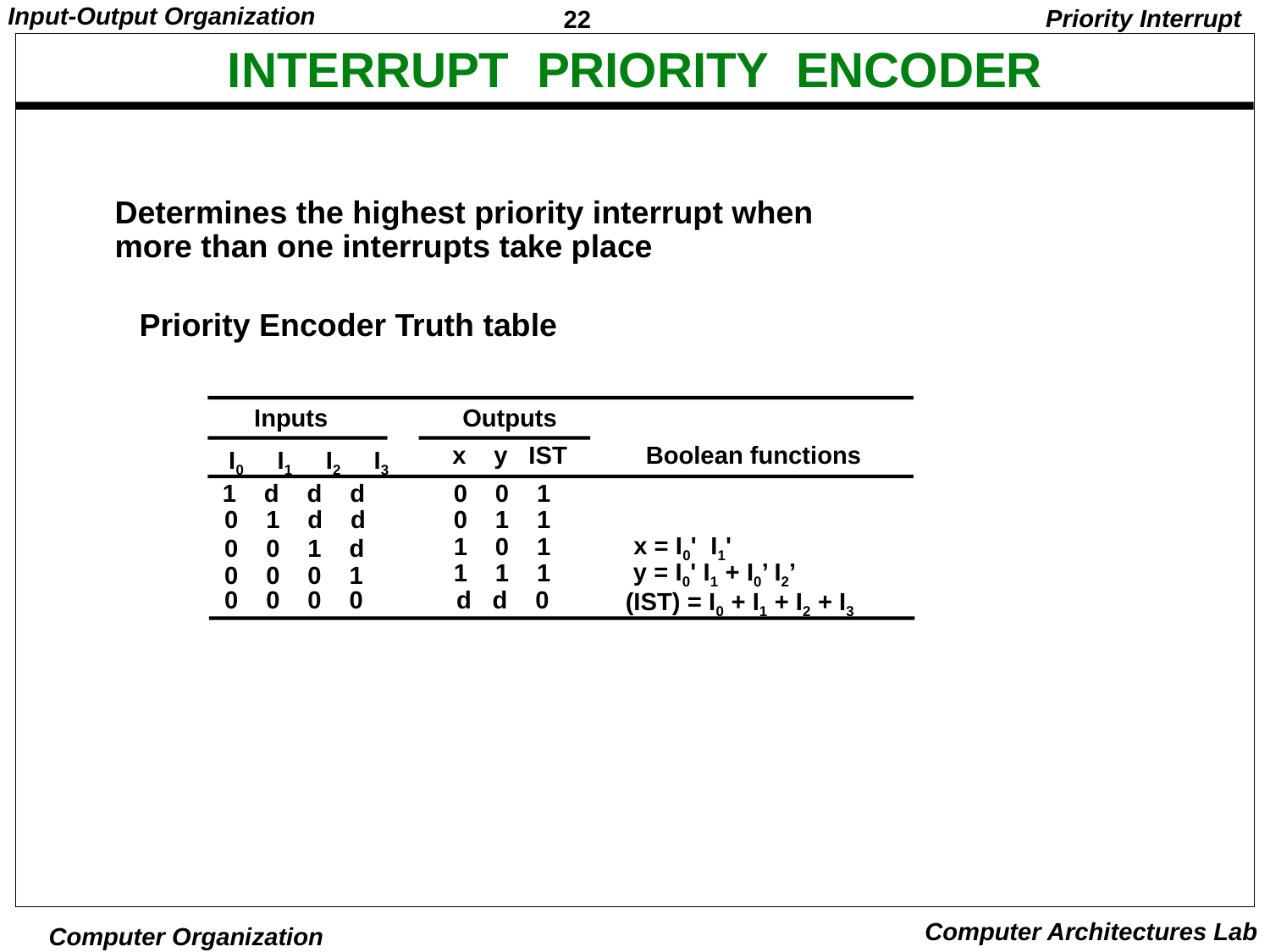

Priority Interrupt
# INTERRUPT  PRIORITY  ENCODER
Determines the highest priority interrupt when
more than one interrupts take place
Priority Encoder Truth table

Inputs
Outputs
x    y   IST
Boolean functions

I0
I1
I2
I3
1    d    d    d

0    0    1

0    1    d    d

0    1    1

x = I0'  I1'
1    0    1

0    0    1    d

y = I0' I1 + I0’ I2’
1    1    1
0    0    0    1
(IST) = I0 + I1 + I2 + I3
0    0    0    0
d   d    0